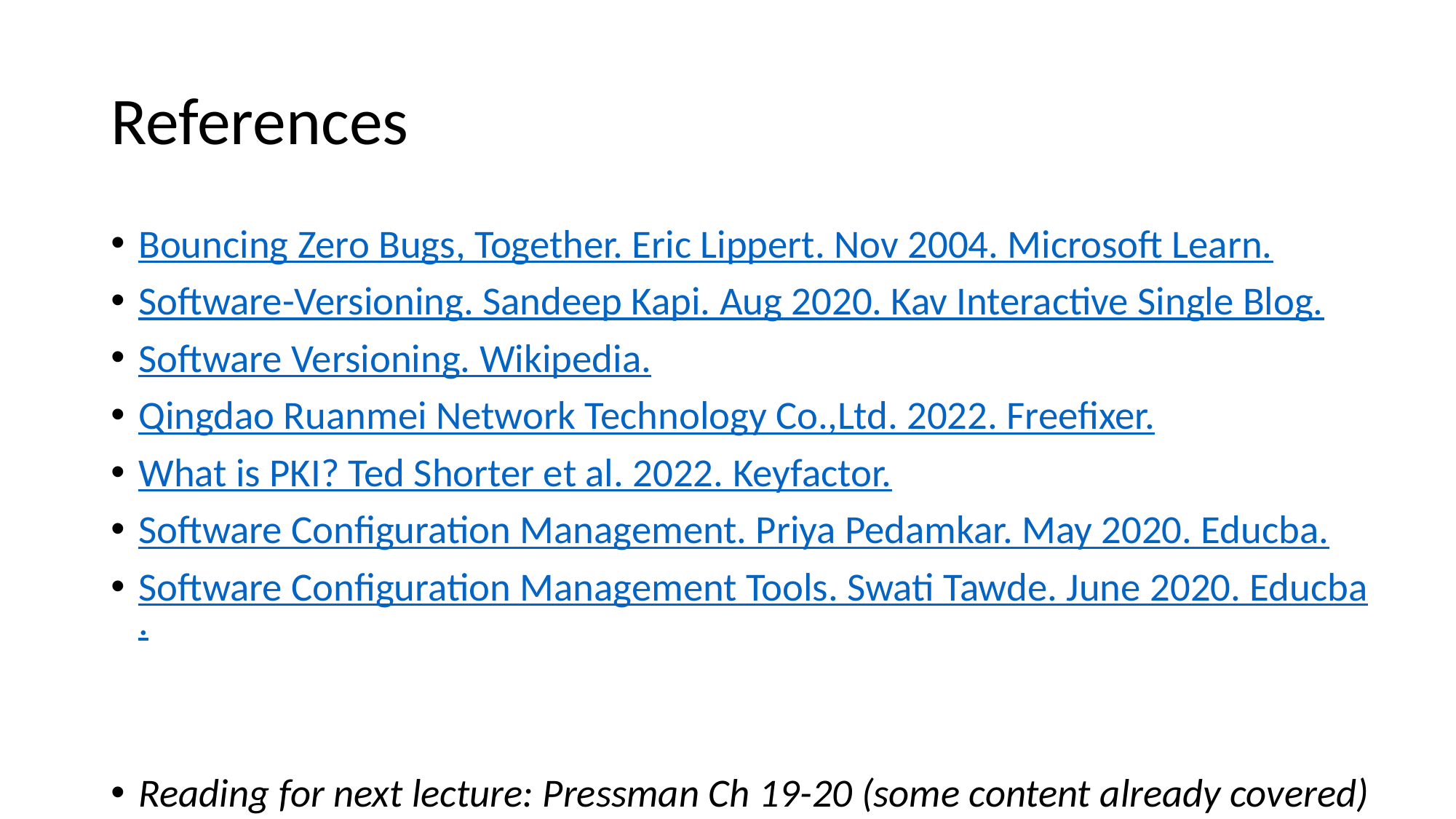

# References
Bouncing Zero Bugs, Together. Eric Lippert. Nov 2004. Microsoft Learn.
Software-Versioning. Sandeep Kapi. Aug 2020. Kav Interactive Single Blog.
Software Versioning. Wikipedia.
Qingdao Ruanmei Network Technology Co.,Ltd. 2022. Freefixer.
What is PKI? Ted Shorter et al. 2022. Keyfactor.
Software Configuration Management. Priya Pedamkar. May 2020. Educba.
Software Configuration Management Tools. Swati Tawde. June 2020. Educba.

Reading for next lecture: Pressman Ch 19-20 (some content already covered)